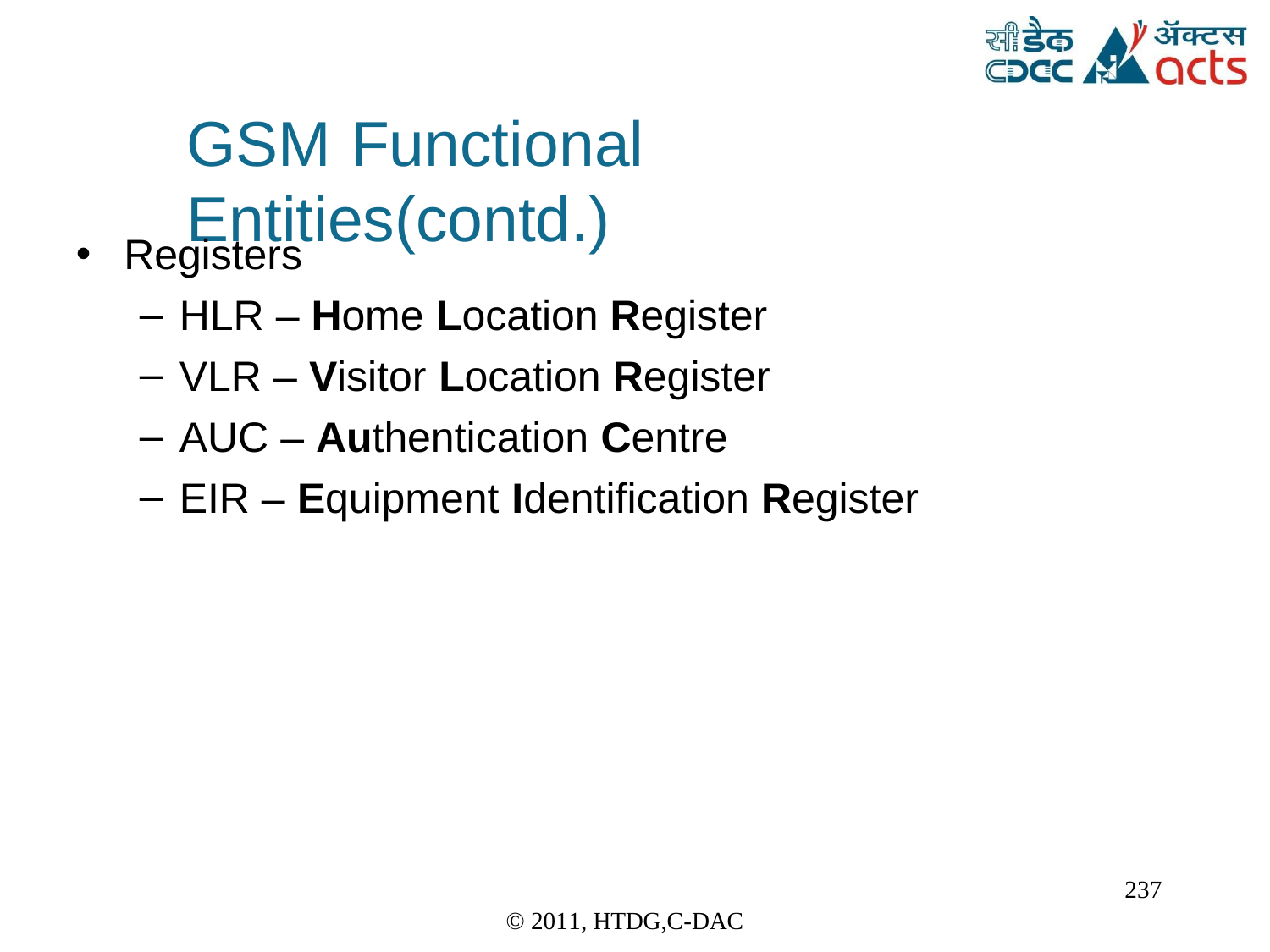

GSM	Functional Entities(contd.)
Registers

HLR – Home Location Register

VLR – Visitor Location Register

AUC – Authentication Centre

EIR – Equipment Identification Register
237
© 2011, HTDG,C-DAC